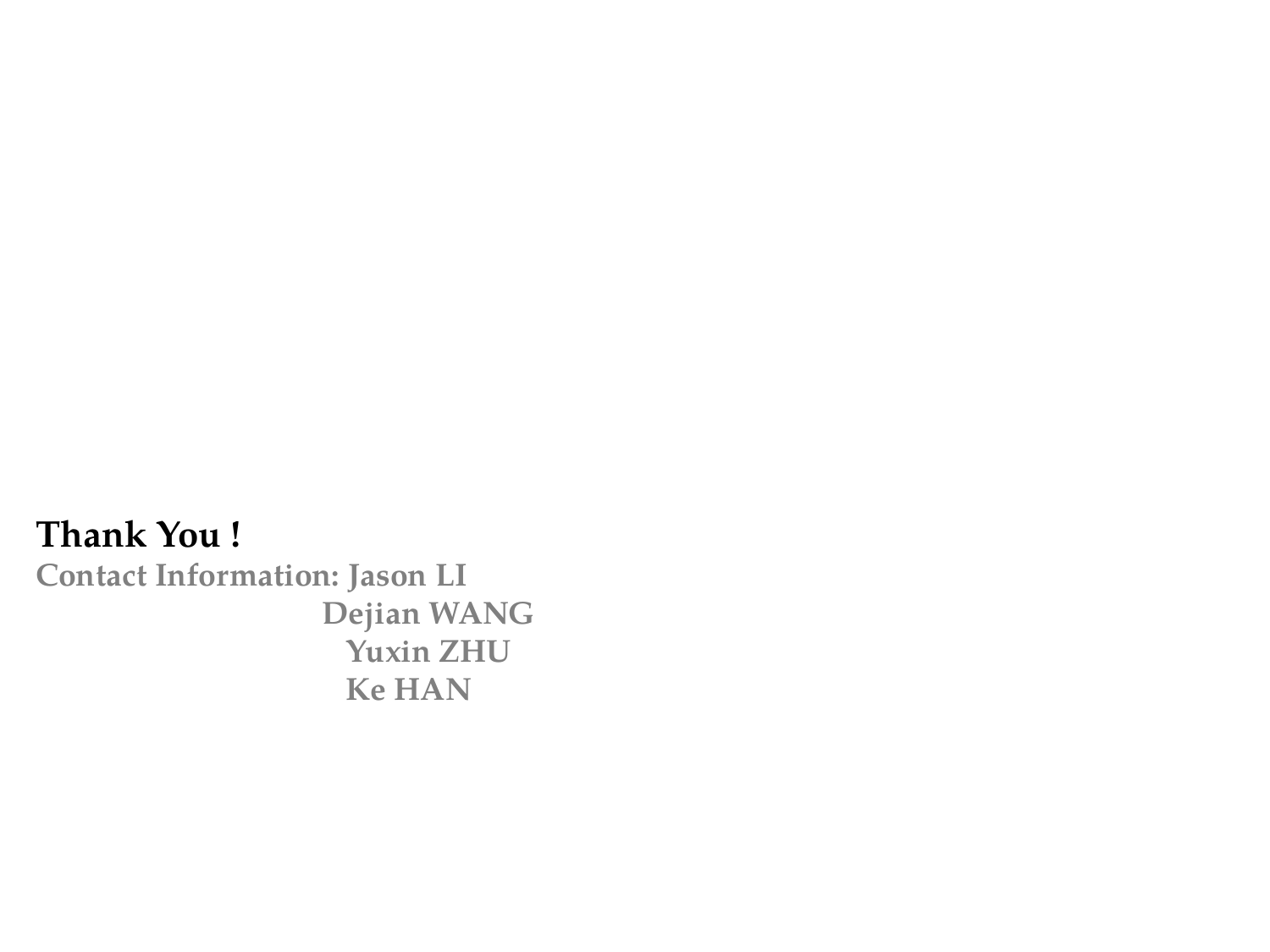

Thank You !
Contact Information: Jason LI
		    Dejian WANG
		       Yuxin ZHU
 		       Ke HAN